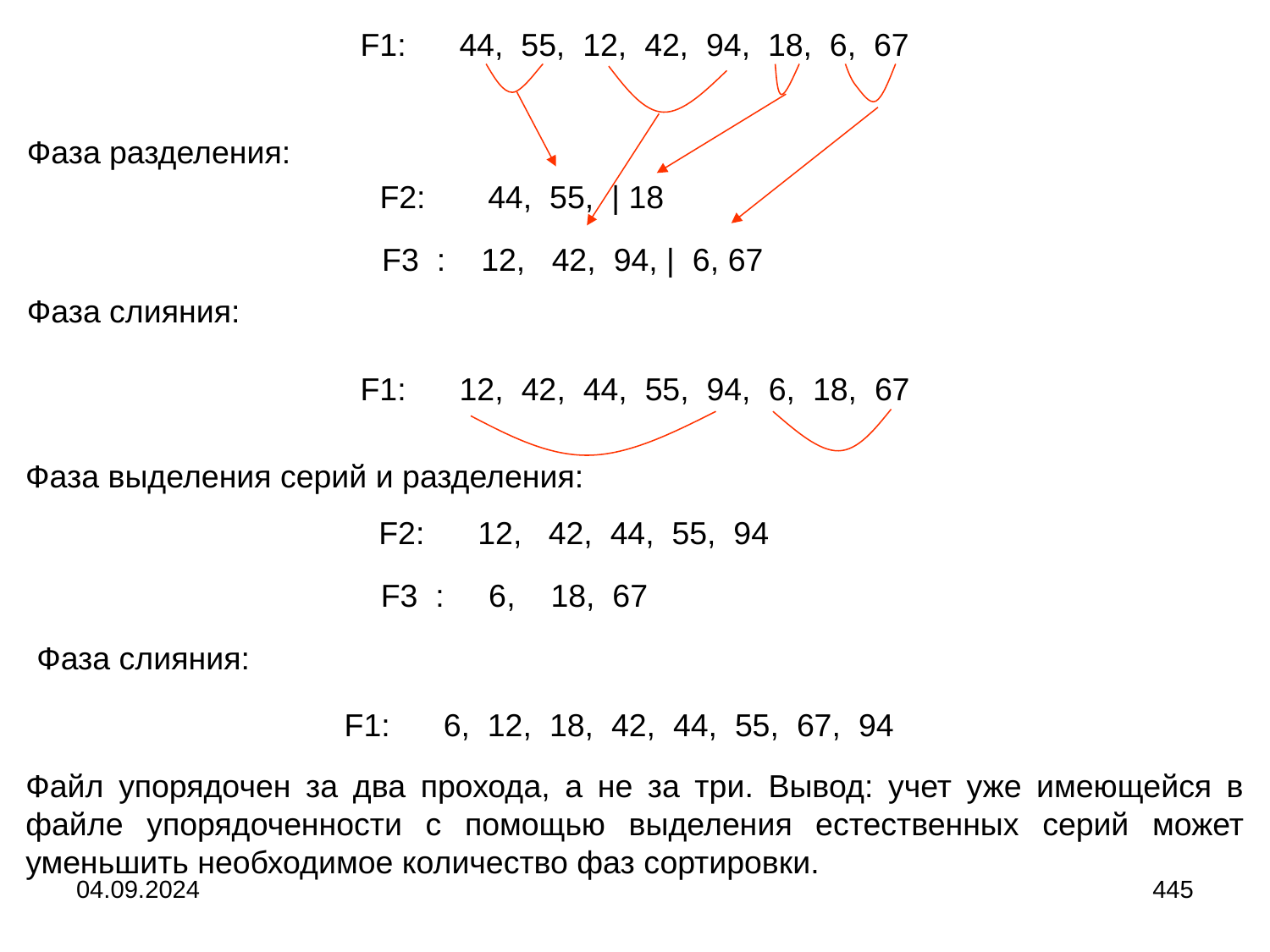

F1:      44,  55,  12,  42,  94,  18,  6,  67

Фаза разделения:
F2:       44,  55,  | 18
F3  :    12,   42,  94, |  6, 67
Фаза слияния:
F1:      12,  42,  44,  55,  94,  6,  18,  67

Фаза выделения серий и разделения:
F2:      12,   42,  44,  55,  94
F3  :     6,    18,  67
Фаза слияния:
F1:      6,  12,  18,  42,  44,  55,  67,  94
Файл упорядочен за два прохода, а не за три. Вывод: учет уже имеющейся в файле упорядоченности с помощью выделения естественных серий может уменьшить необходимое количество фаз сортировки.
04.09.2024
445